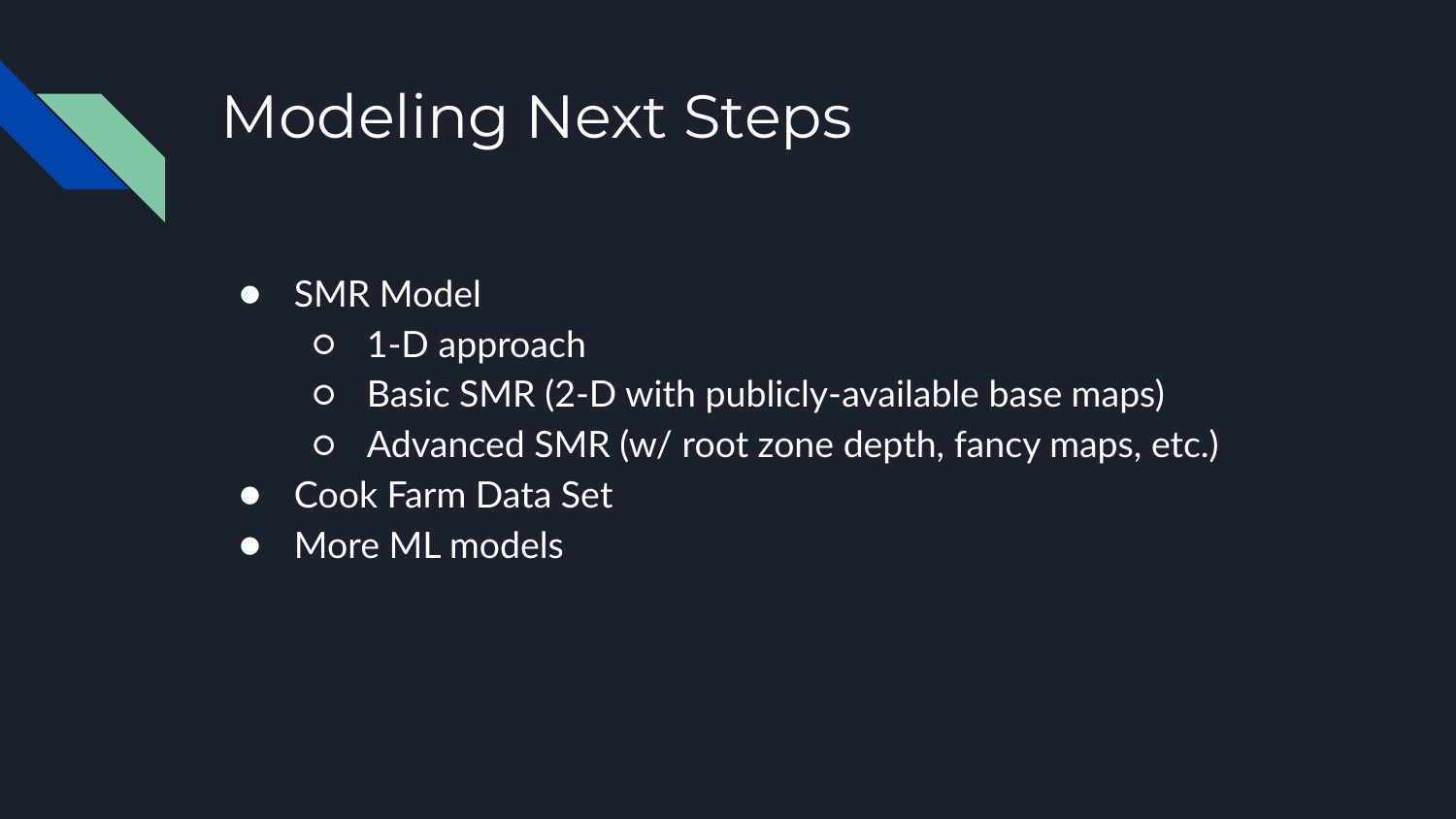

# Modeling Next Steps
SMR Model
1-D approach
Basic SMR (2-D with publicly-available base maps)
Advanced SMR (w/ root zone depth, fancy maps, etc.)
Cook Farm Data Set
More ML models